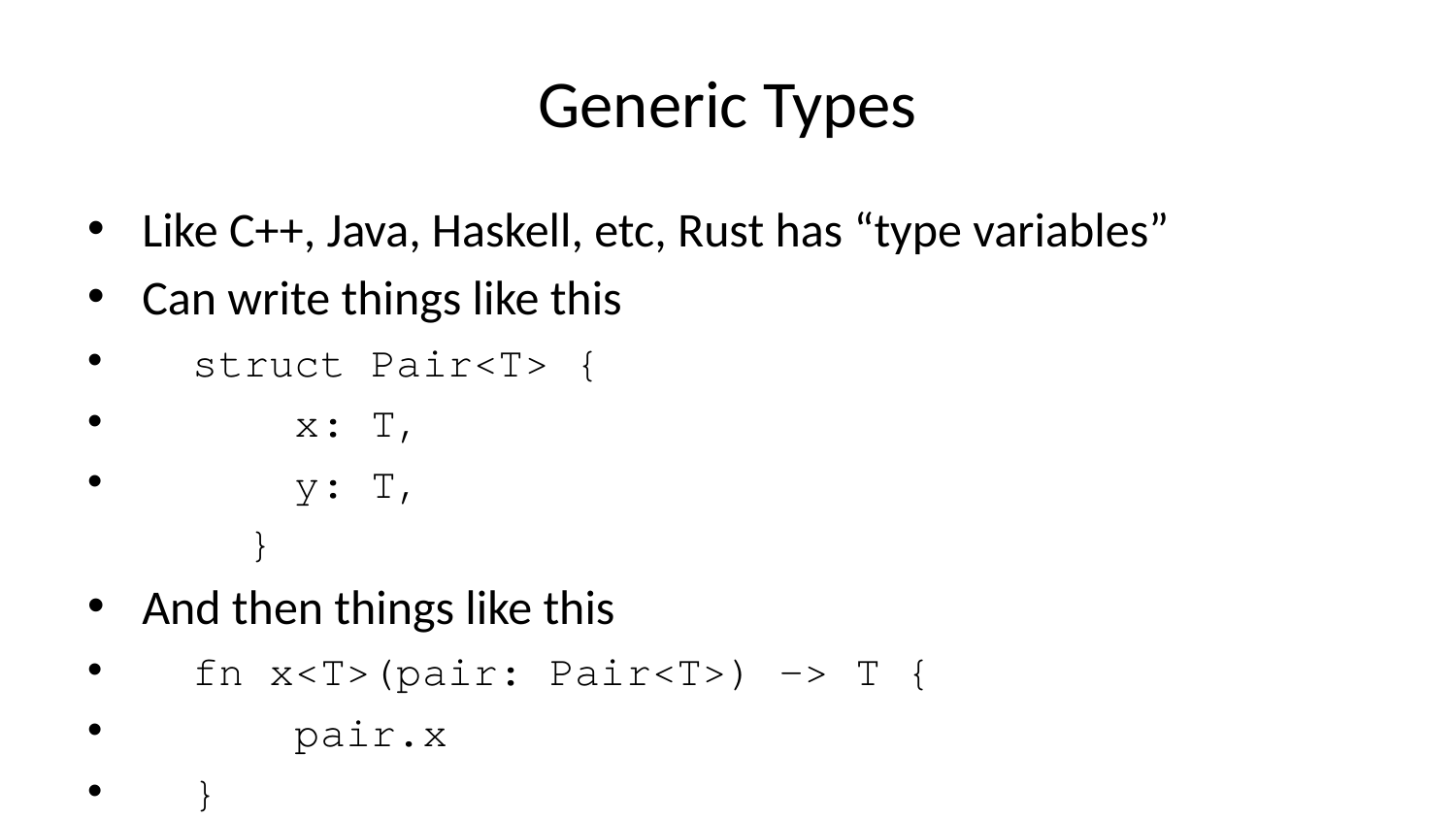

# Generic Types
Like C++, Java, Haskell, etc, Rust has “type variables”
Can write things like this
  struct Pair<T> {
      x: T,
      y: T,
  }
And then things like this
  fn x<T>(pair: Pair<T>) -> T {
      pair.x
  }

  let pair = Pair { x: 0u32, y: 1 };
  let px: u32 = x(pair);